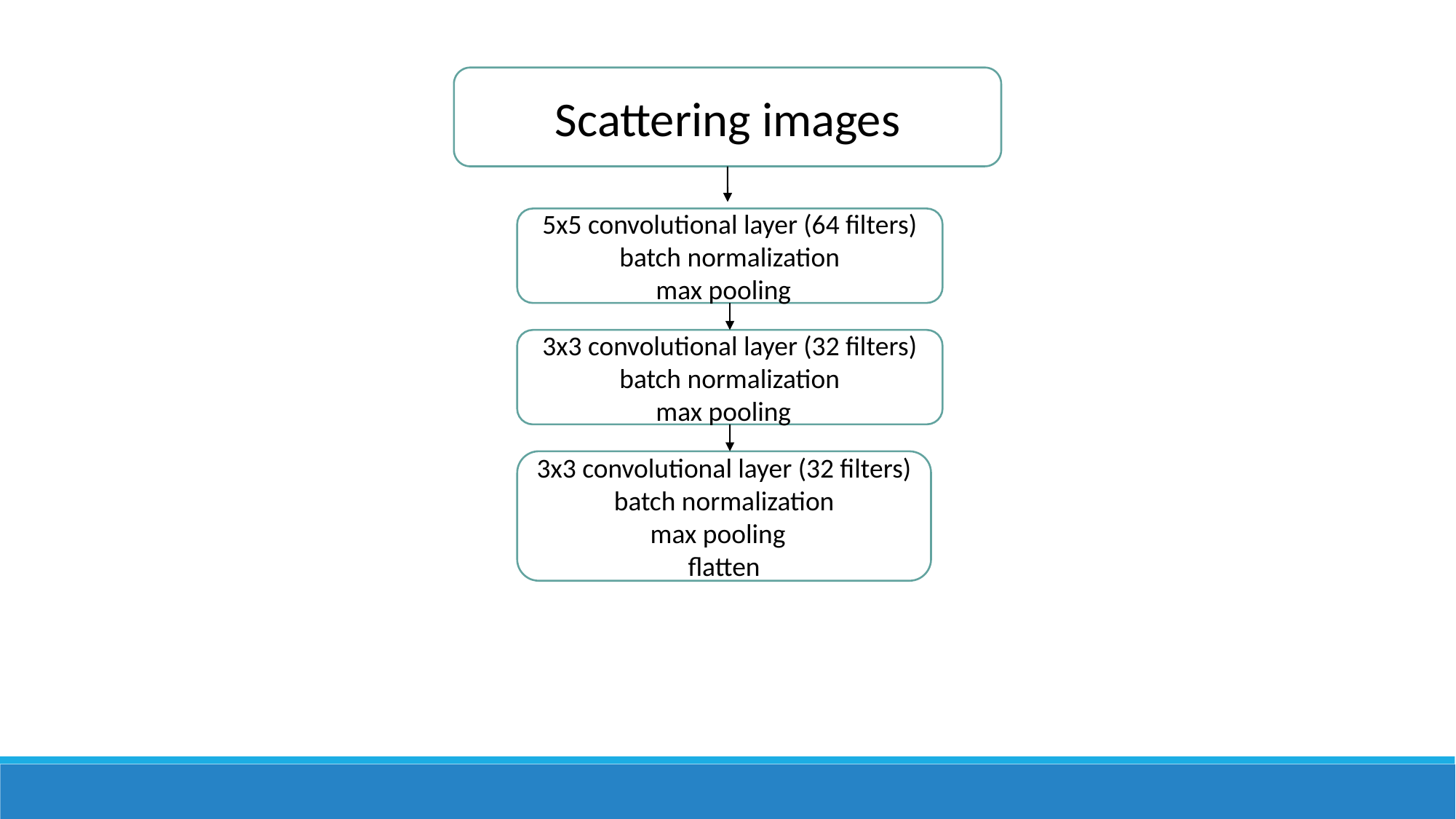

Scattering images
5x5 convolutional layer (64 filters)
batch normalization
max pooling
3x3 convolutional layer (32 filters)
batch normalization
max pooling
3x3 convolutional layer (32 filters)
batch normalization
max pooling
flatten